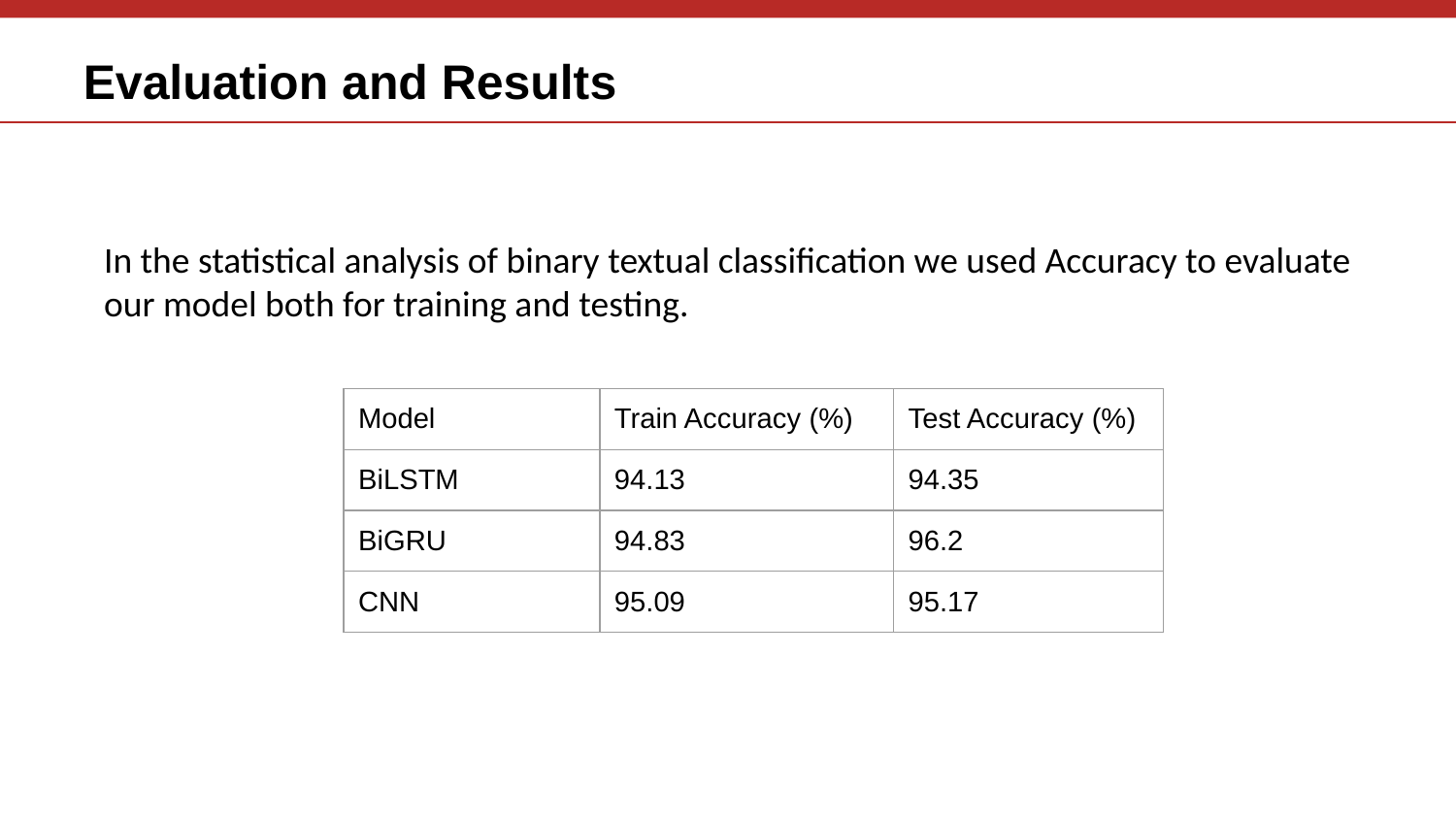

Evaluation and Results

In the statistical analysis of binary textual classification we used Accuracy to evaluate our model both for training and testing.

#
| Model | Train Accuracy (%) | Test Accuracy (%) |
| --- | --- | --- |
| BiLSTM | 94.13 | 94.35 |
| BiGRU | 94.83 | 96.2 |
| CNN | 95.09 | 95.17 |